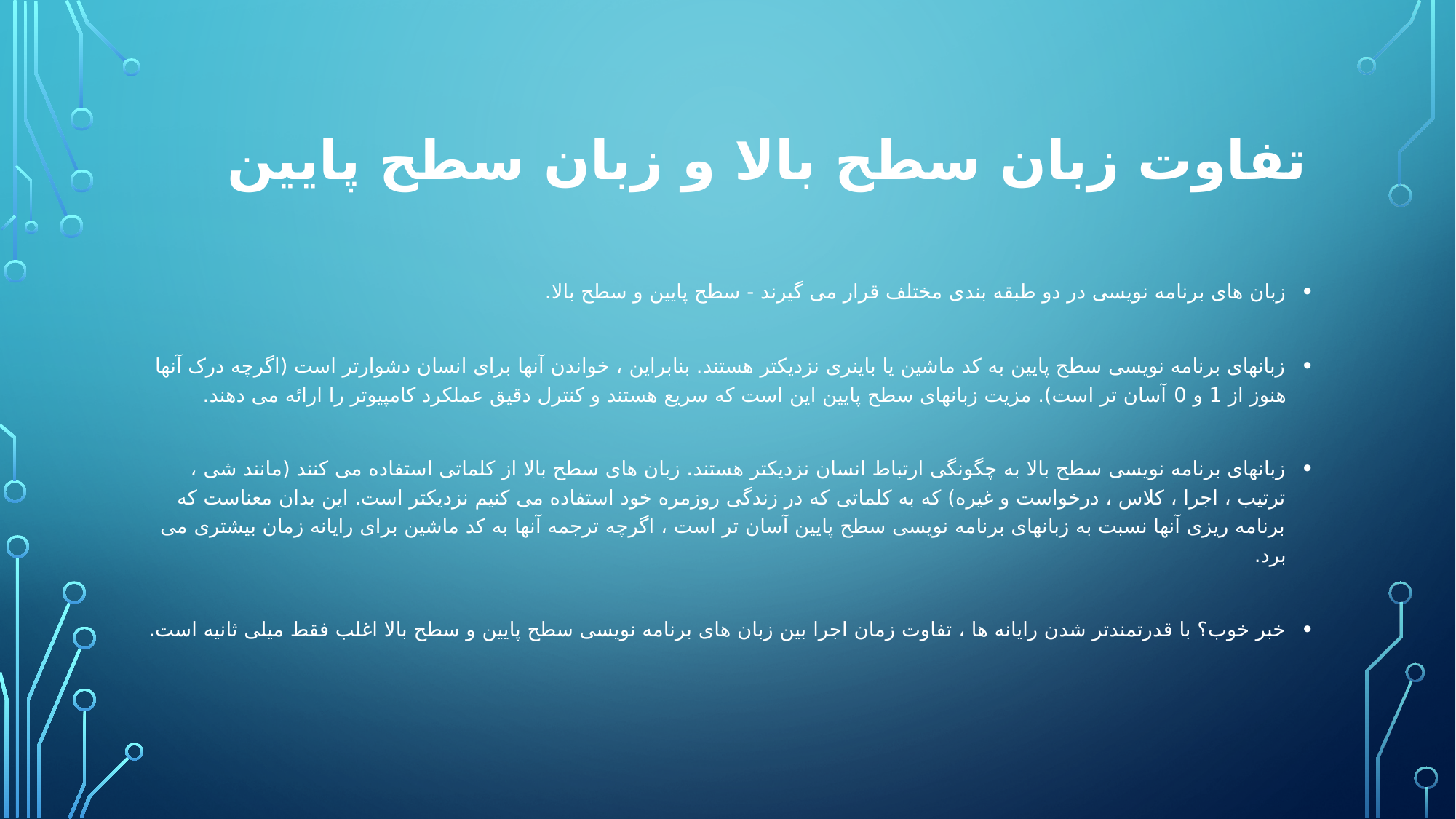

# تفاوت زبان سطح بالا و زبان سطح پایین
زبان های برنامه نویسی در دو طبقه بندی مختلف قرار می گیرند - سطح پایین و سطح بالا.

زبانهای برنامه نویسی سطح پایین به کد ماشین یا باینری نزدیکتر هستند. بنابراین ، خواندن آنها برای انسان دشوارتر است (اگرچه درک آنها هنوز از 1 و 0 آسان تر است). مزیت زبانهای سطح پایین این است که سریع هستند و کنترل دقیق عملکرد کامپیوتر را ارائه می دهند.

زبانهای برنامه نویسی سطح بالا به چگونگی ارتباط انسان نزدیکتر هستند. زبان های سطح بالا از کلماتی استفاده می کنند (مانند شی ، ترتیب ، اجرا ، کلاس ، درخواست و غیره) که به کلماتی که در زندگی روزمره خود استفاده می کنیم نزدیکتر است. این بدان معناست که برنامه ریزی آنها نسبت به زبانهای برنامه نویسی سطح پایین آسان تر است ، اگرچه ترجمه آنها به کد ماشین برای رایانه زمان بیشتری می برد.

خبر خوب؟ با قدرتمندتر شدن رایانه ها ، تفاوت زمان اجرا بین زبان های برنامه نویسی سطح پایین و سطح بالا اغلب فقط میلی ثانیه است.